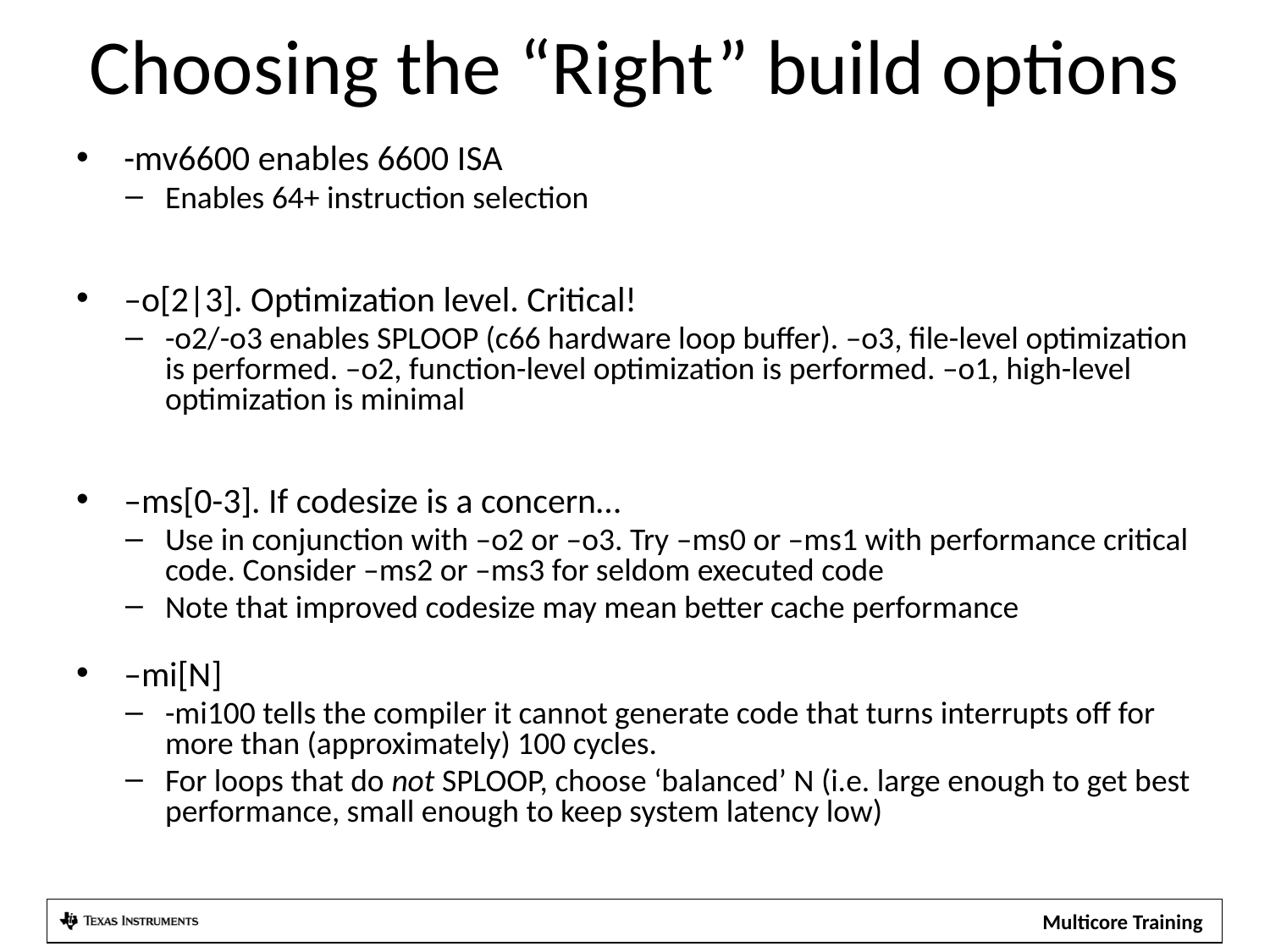

# Choosing the “Right” build options
-mv6600 enables 6600 ISA
Enables 64+ instruction selection

–o[2|3]. Optimization level. Critical!
-o2/-o3 enables SPLOOP (c66 hardware loop buffer). –o3, file-level optimization is performed. –o2, function-level optimization is performed. –o1, high-level optimization is minimal

–ms[0-3]. If codesize is a concern…
Use in conjunction with –o2 or –o3. Try –ms0 or –ms1 with performance critical code. Consider –ms2 or –ms3 for seldom executed code
Note that improved codesize may mean better cache performance

–mi[N]
-mi100 tells the compiler it cannot generate code that turns interrupts off for more than (approximately) 100 cycles.
For loops that do not SPLOOP, choose ‘balanced’ N (i.e. large enough to get best performance, small enough to keep system latency low)